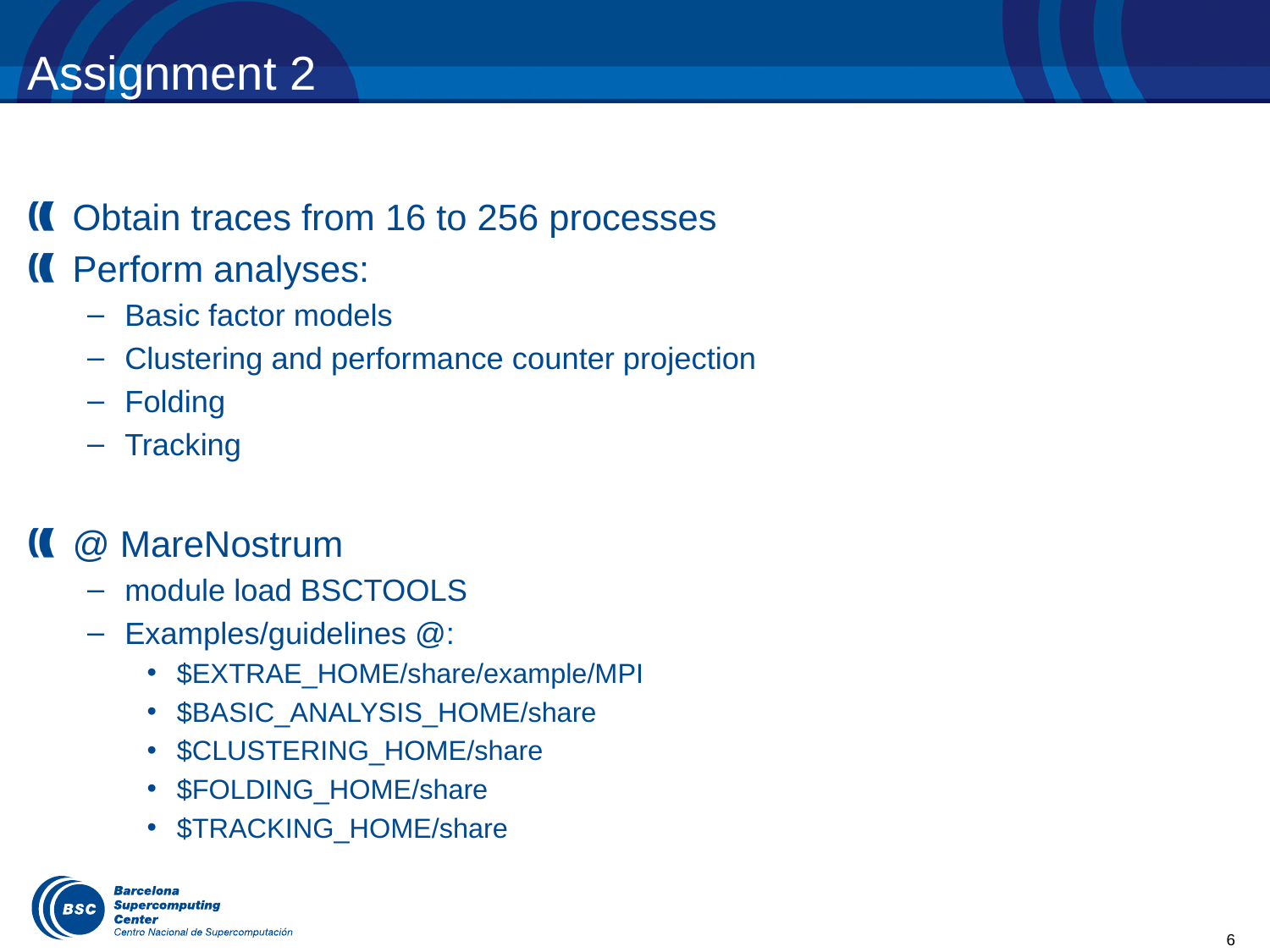

# Assignment 2

Obtain traces from 16 to 256 processes
Perform analyses:
Basic factor models
Clustering and performance counter projection
Folding
Tracking

@ MareNostrum
module load BSCTOOLS
Examples/guidelines @:
$EXTRAE_HOME/share/example/MPI
$BASIC_ANALYSIS_HOME/share
$CLUSTERING_HOME/share
$FOLDING_HOME/share
$TRACKING_HOME/share